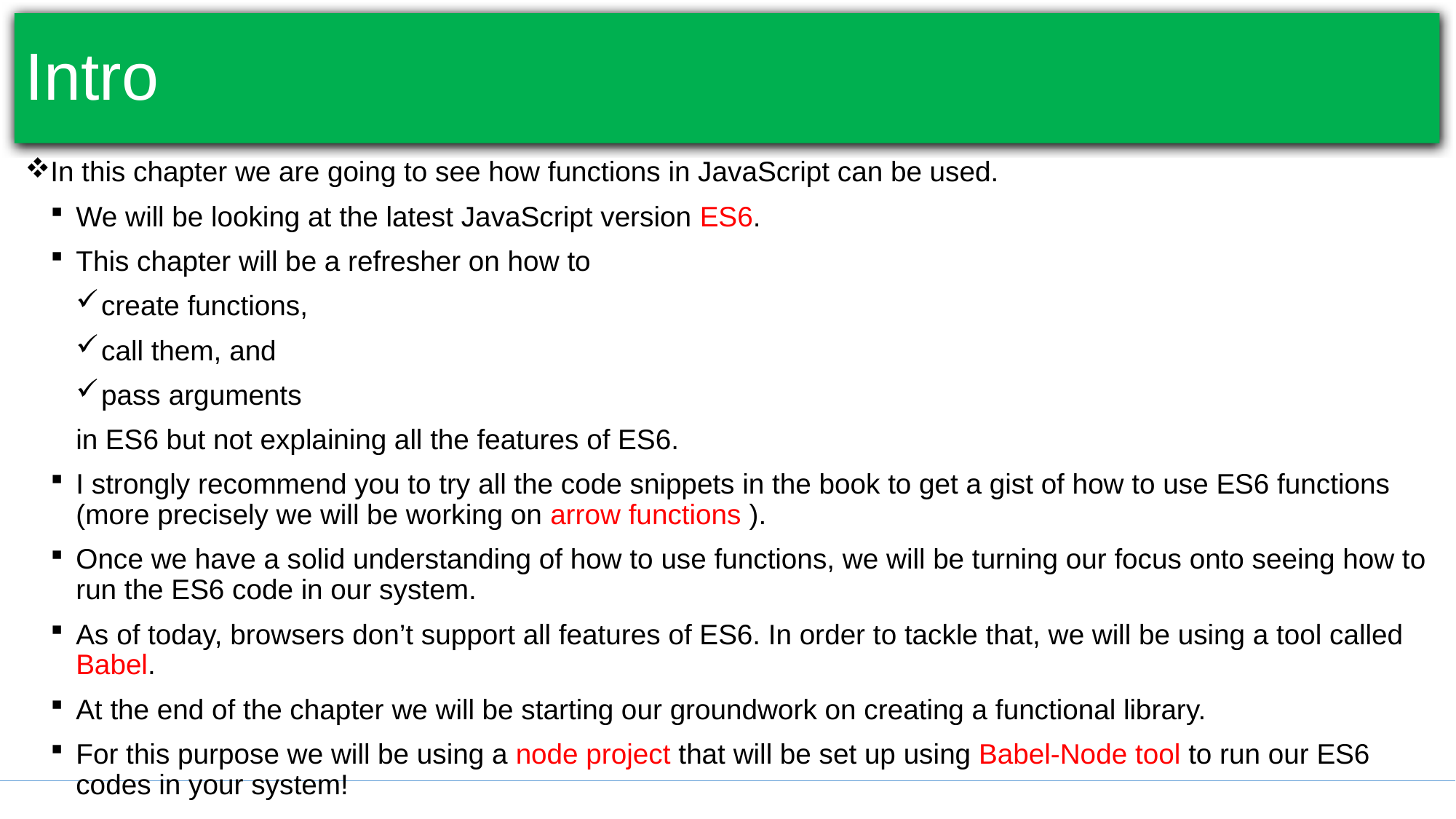

# Intro
In this chapter we are going to see how functions in JavaScript can be used.
We will be looking at the latest JavaScript version ES6.
This chapter will be a refresher on how to
create functions,
call them, and
pass arguments
in ES6 but not explaining all the features of ES6.
I strongly recommend you to try all the code snippets in the book to get a gist of how to use ES6 functions (more precisely we will be working on arrow functions ).
Once we have a solid understanding of how to use functions, we will be turning our focus onto seeing how to run the ES6 code in our system.
As of today, browsers don’t support all features of ES6. In order to tackle that, we will be using a tool called Babel.
At the end of the chapter we will be starting our groundwork on creating a functional library.
For this purpose we will be using a node project that will be set up using Babel-Node tool to run our ES6 codes in your system!